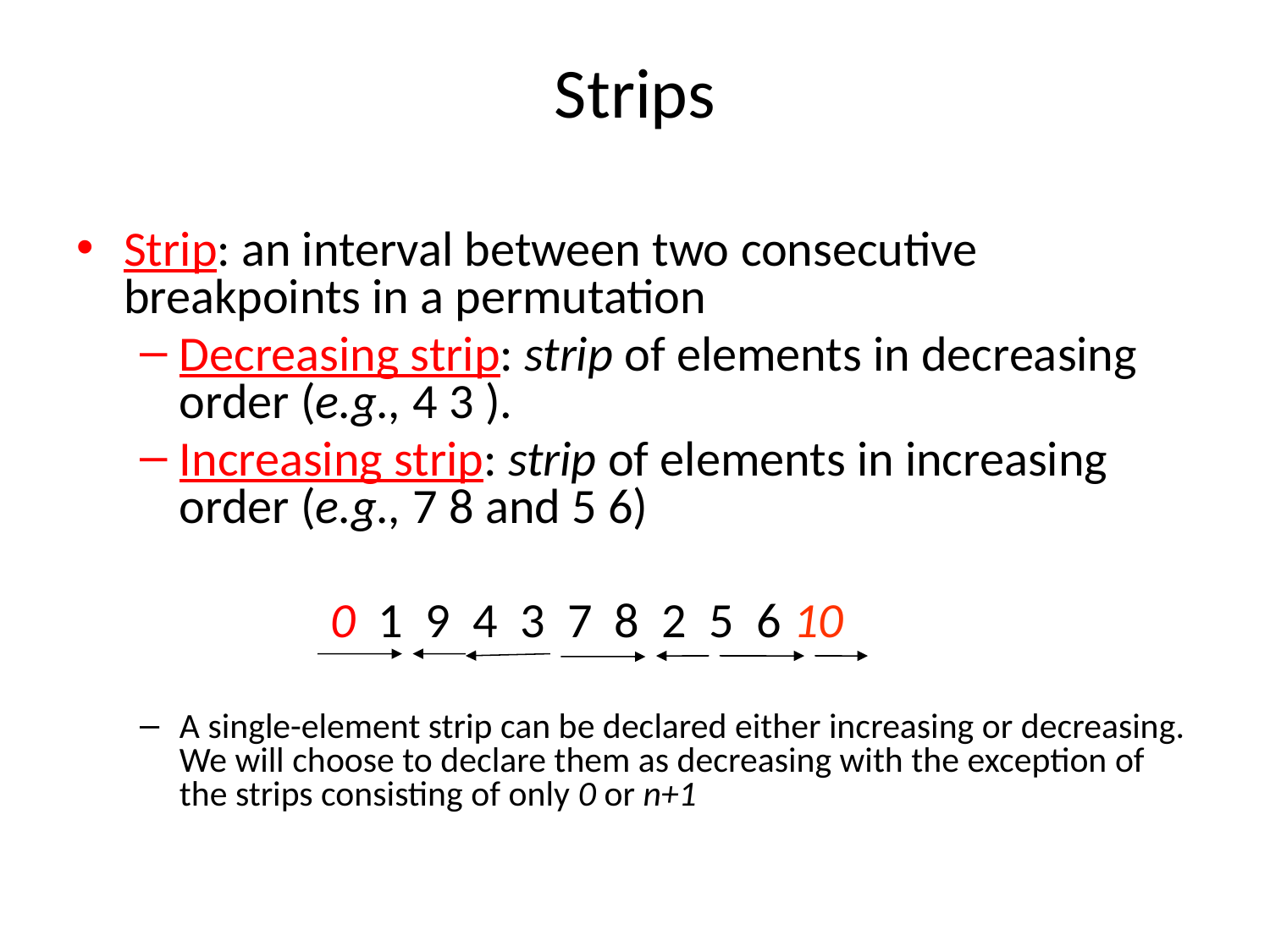

# Strips
Strip: an interval between two consecutive breakpoints in a permutation
Decreasing strip: strip of elements in decreasing order (e.g., 4 3 ).
Increasing strip: strip of elements in increasing order (e.g., 7 8 and 5 6)

                 0  1  9  4  3  7  8  2  5  6 10

A single-element strip can be declared either increasing or decreasing. We will choose to declare them as decreasing with the exception of the strips consisting of only 0 or n+1